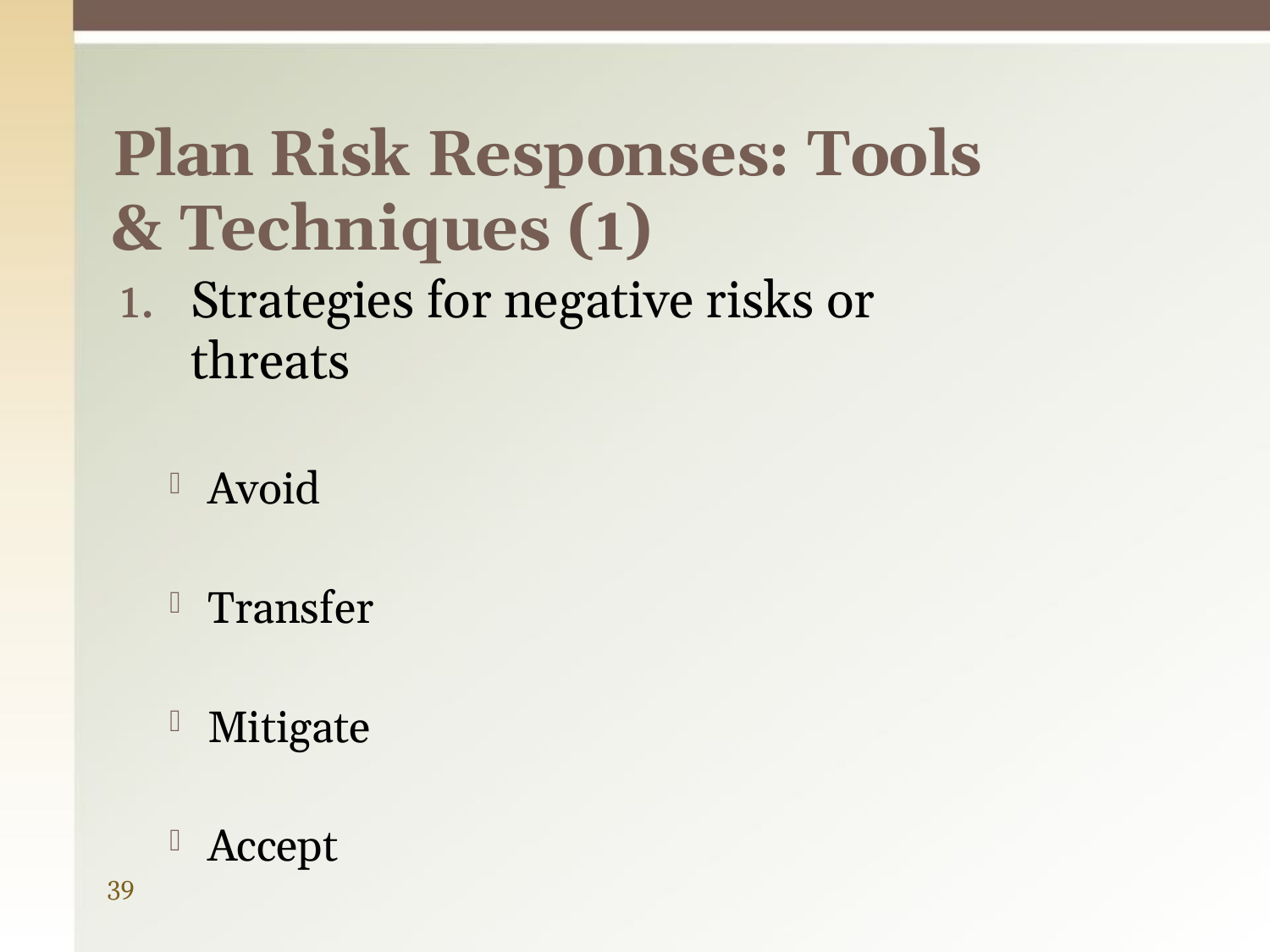

# Plan Risk Responses: Tools & Techniques (1)
Strategies for negative risks or threats

Avoid

Transfer

Mitigate

Accept
39